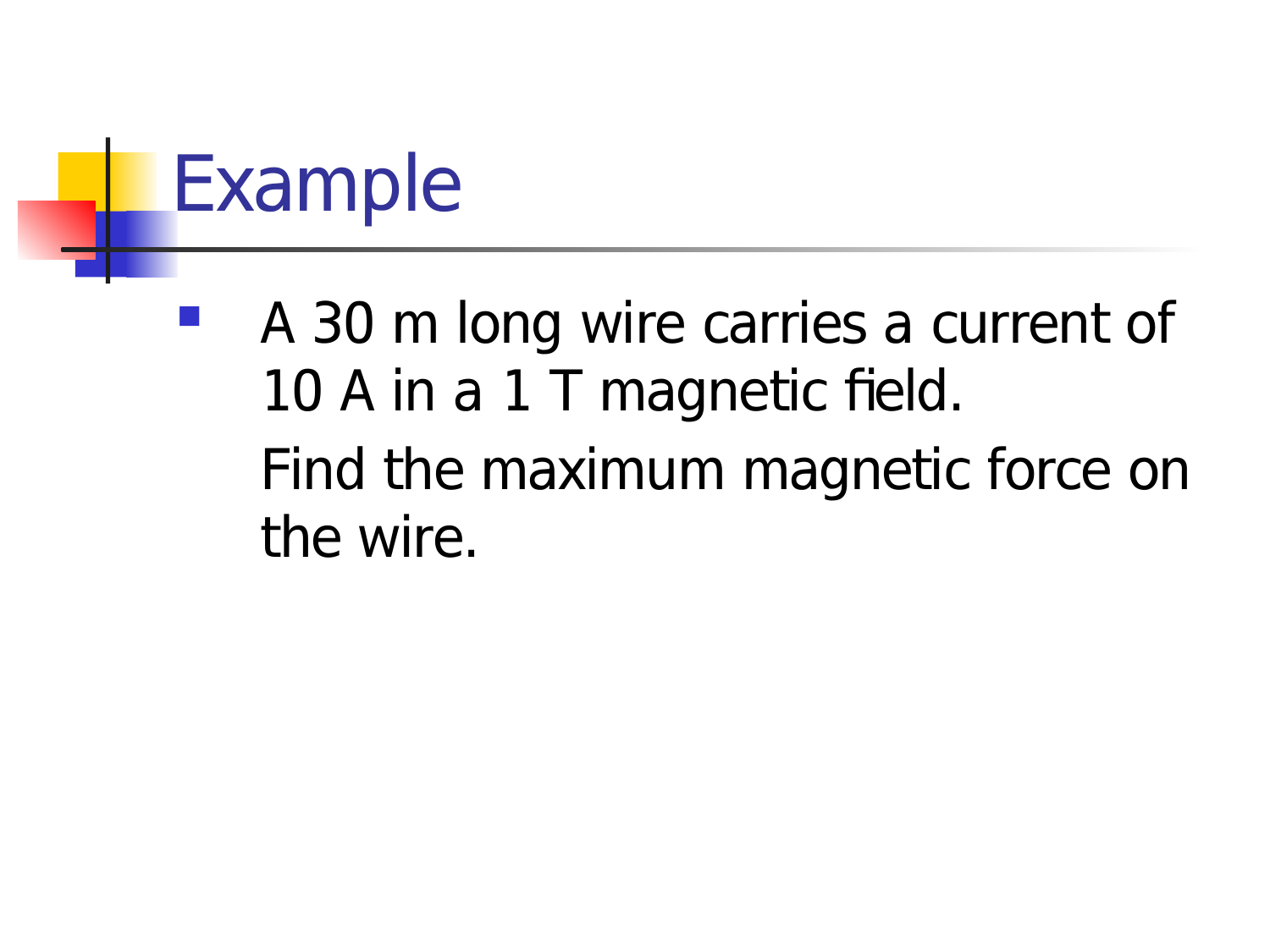

# Example
A 30 m long wire carries a current of 10 A in a 1 T magnetic field.
	Find the maximum magnetic force on the wire.